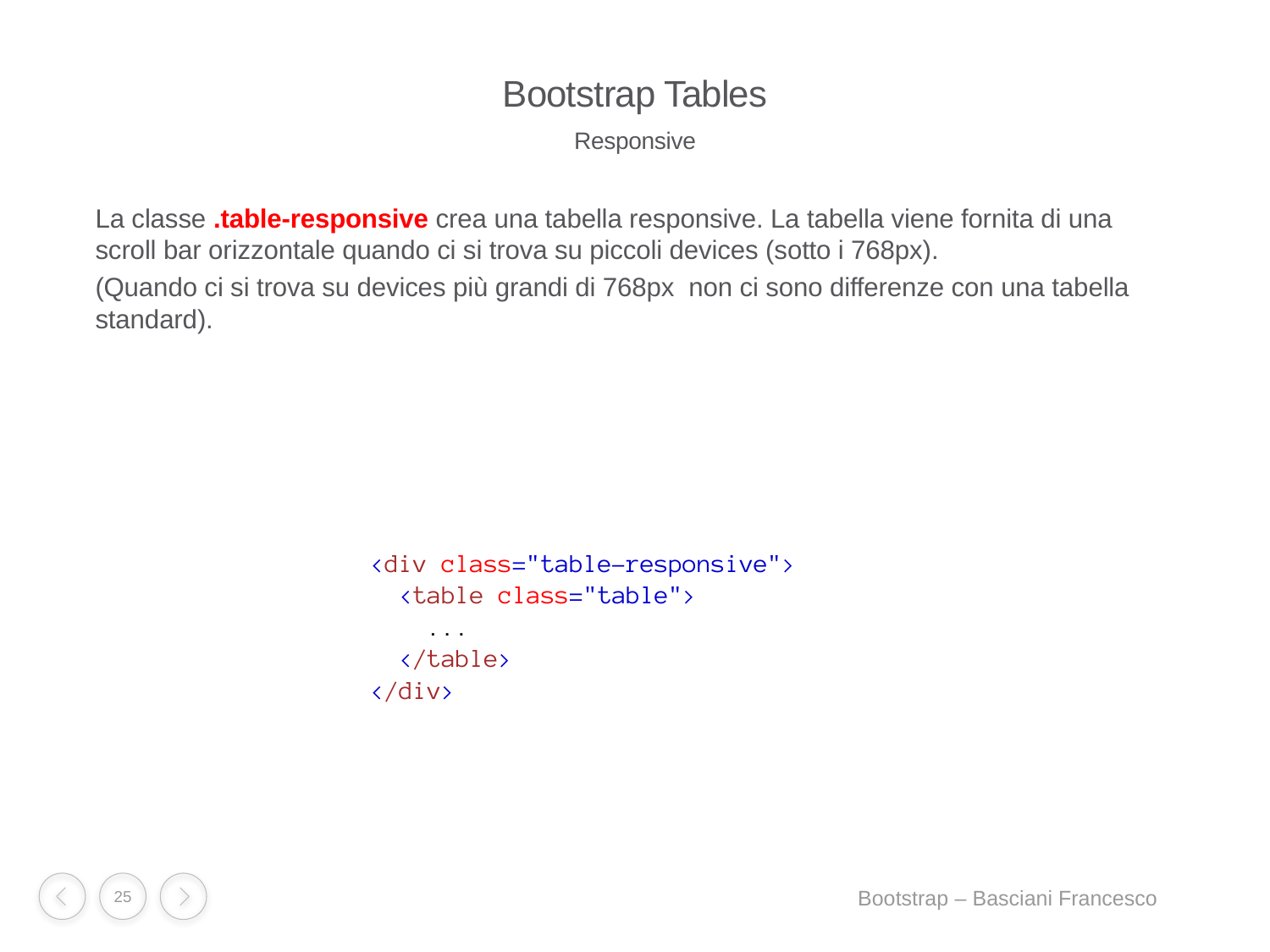

# Bootstrap Tables
Responsive
La classe .table-responsive crea una tabella responsive. La tabella viene fornita di una scroll bar orizzontale quando ci si trova su piccoli devices (sotto i 768px).
(Quando ci si trova su devices più grandi di 768px  non ci sono differenze con una tabella standard).
<div class="table-responsive">
  <table class="table">
    ...
  </table>
</div>